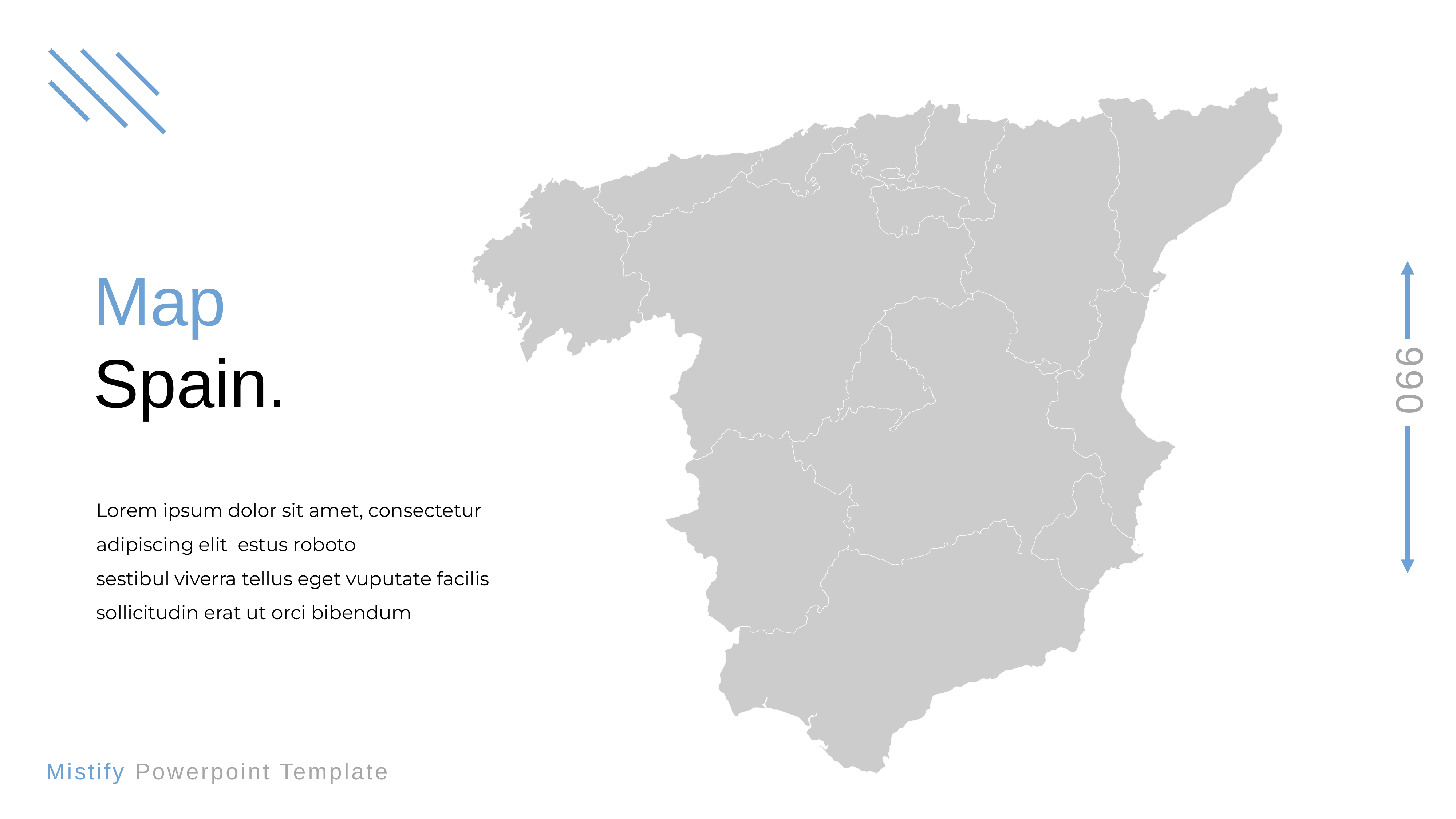

Map
Spain.
Lorem ipsum dolor sit amet, consectetur adipiscing elit  estus roboto
sestibul viverra tellus eget vuputate facilis sollicitudin erat ut orci bibendum